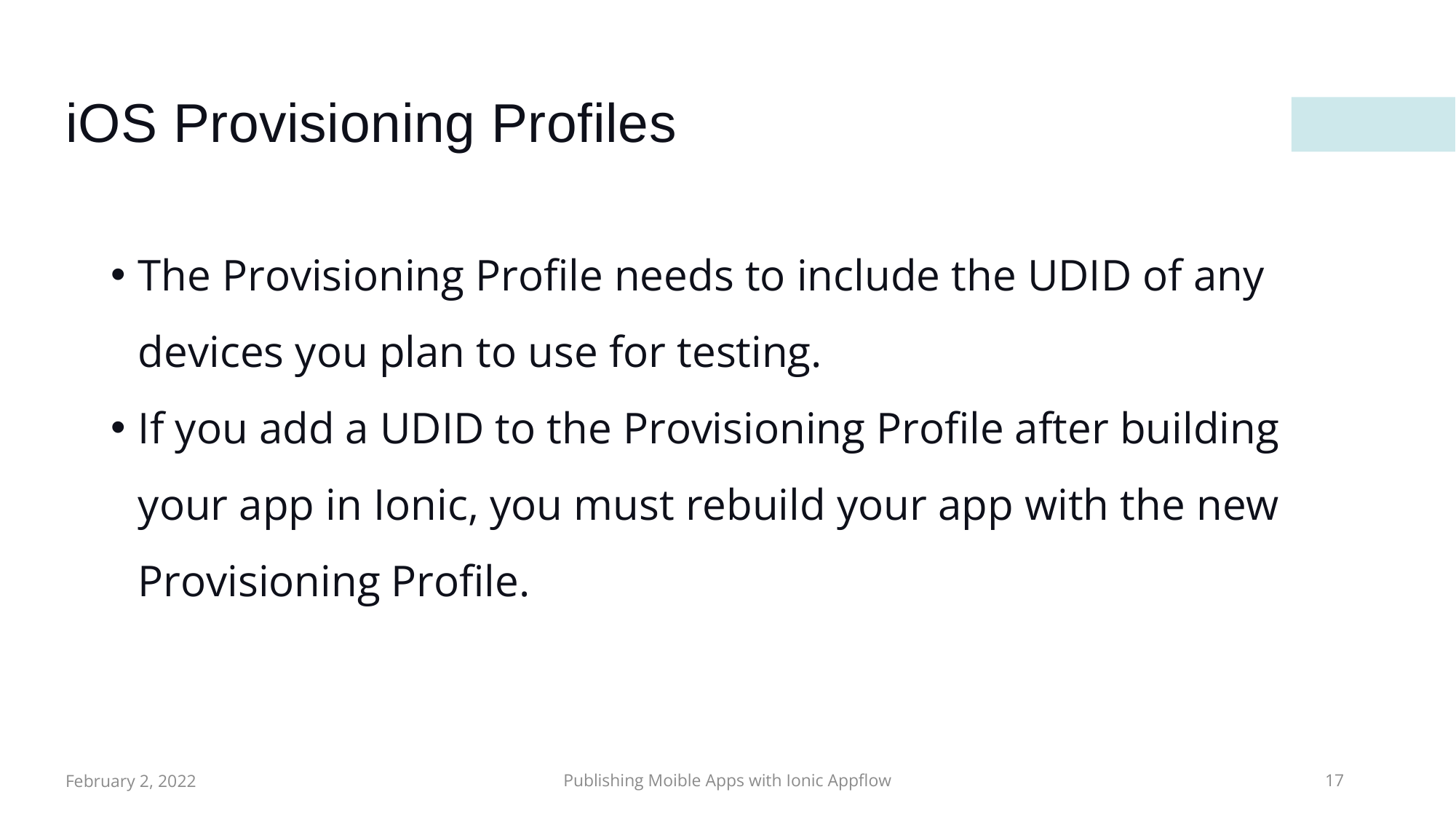

# iOS Provisioning Profiles
The Provisioning Profile needs to include the UDID of any devices you plan to use for testing.
If you add a UDID to the Provisioning Profile after building your app in Ionic, you must rebuild your app with the new Provisioning Profile.
February 2, 2022
Publishing Moible Apps with Ionic Appflow
17